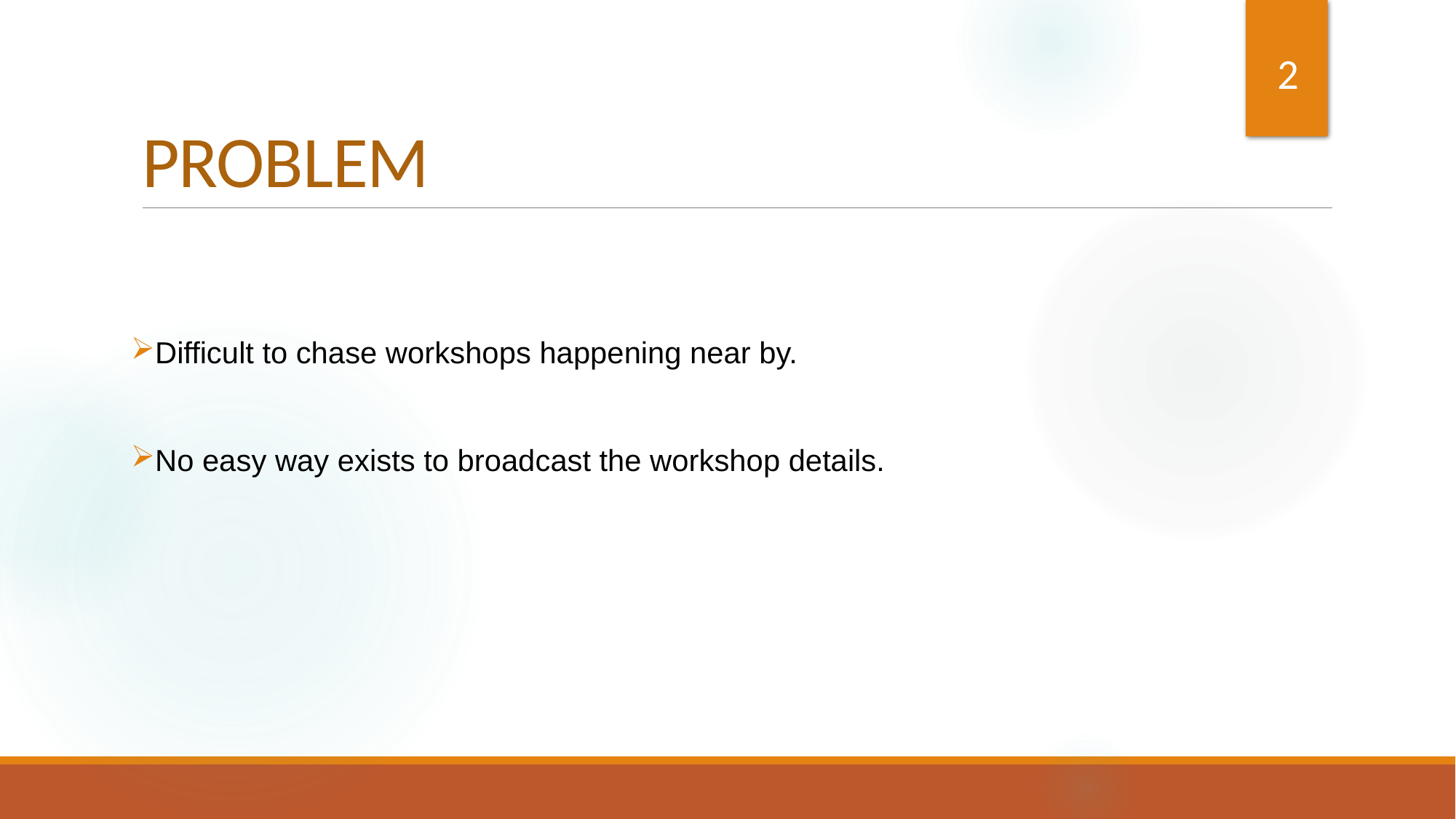

# PROBLEM
2

Difficult to chase workshops happening near by.

No easy way exists to broadcast the workshop details.